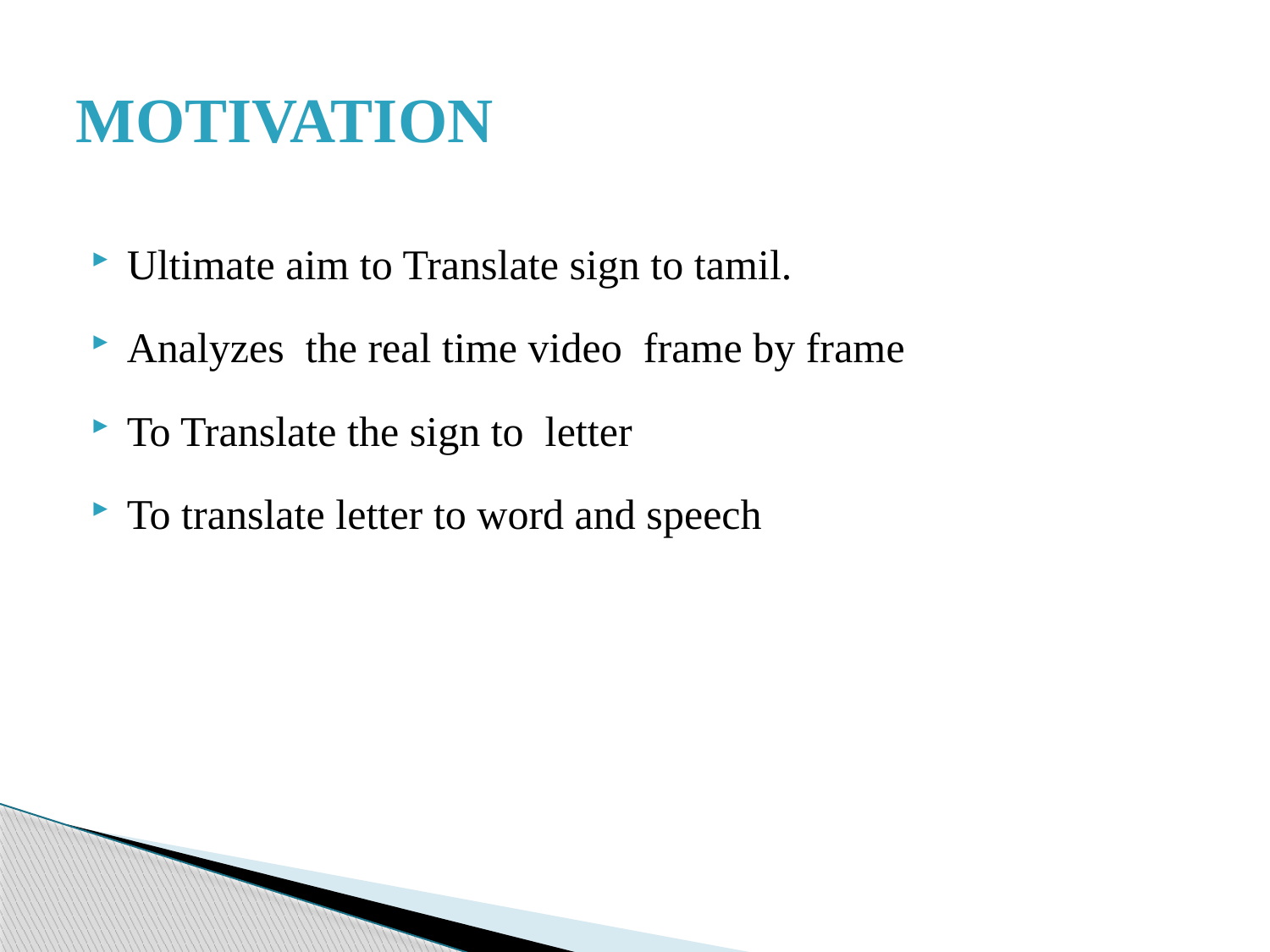

# MOTIVATION
Ultimate aim to Translate sign to tamil.
Analyzes  the real time video  frame by frame
To Translate the sign to  letter
To translate letter to word and speech